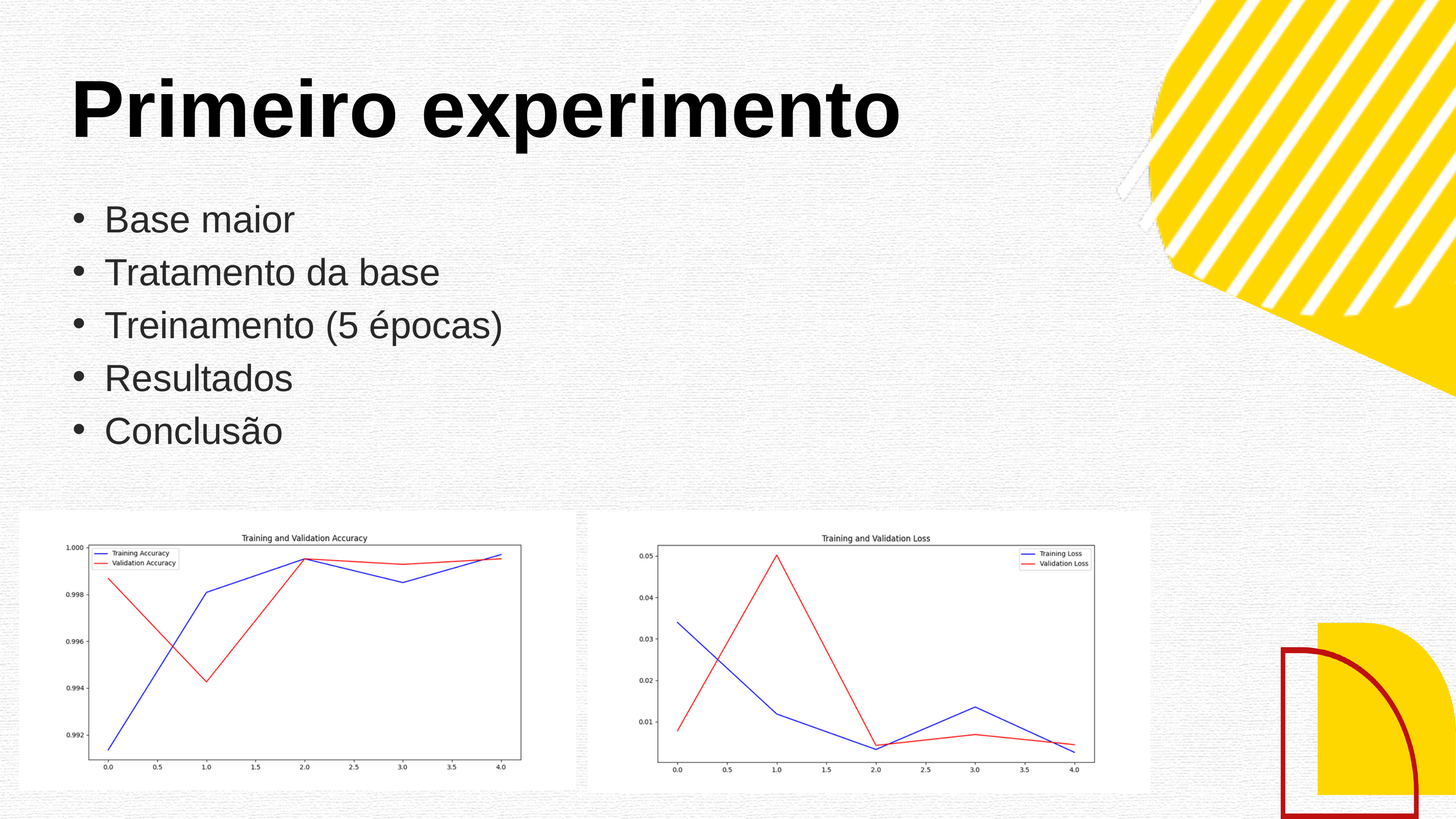

Primeiro experimento
Base maior
Tratamento da base
Treinamento (5 épocas)
Resultados
Conclusão